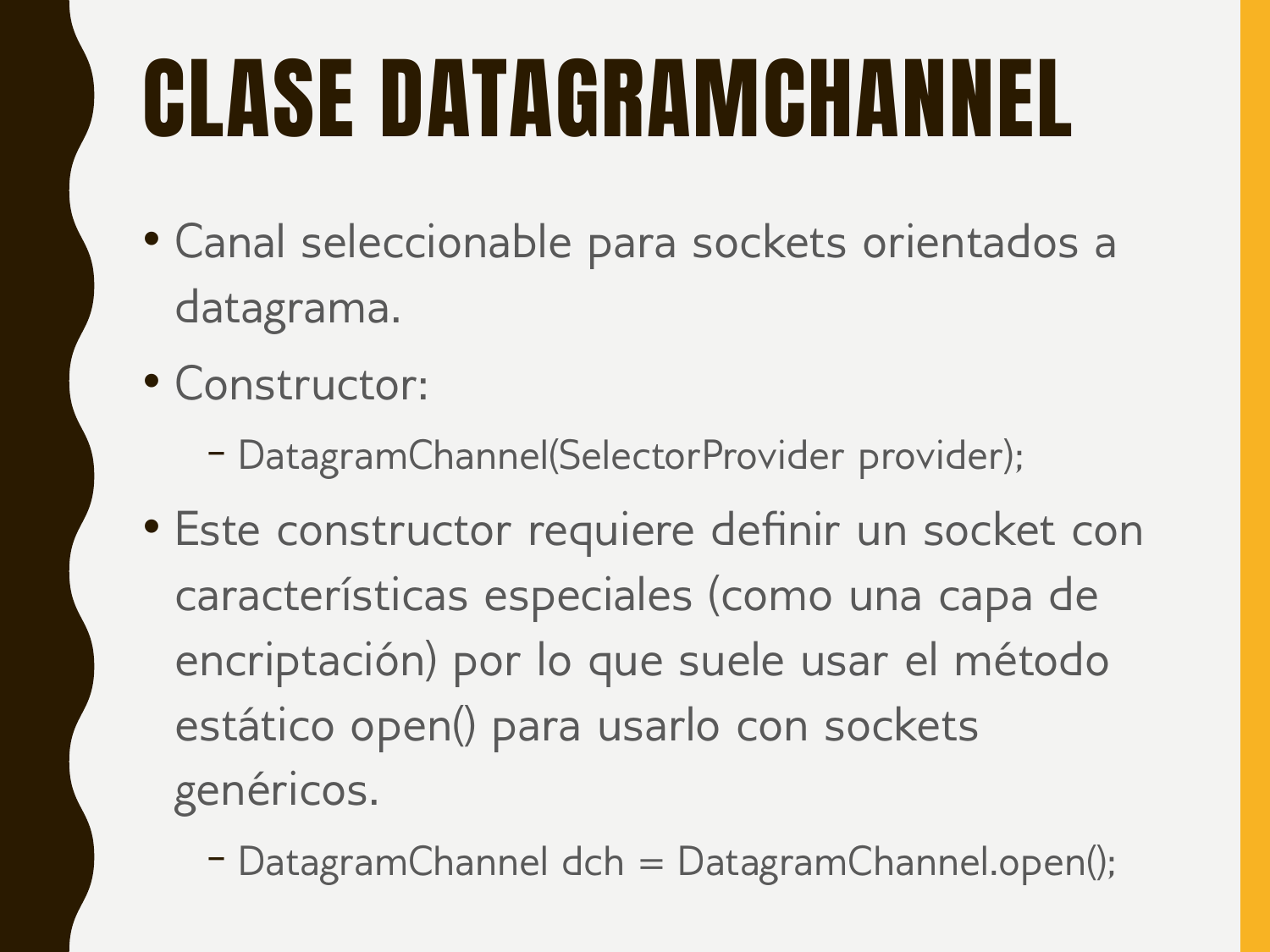

# Clase DatagramChannel
Canal seleccionable para sockets orientados a datagrama.
Constructor:
DatagramChannel(SelectorProvider provider);
Este constructor requiere definir un socket con características especiales (como una capa de encriptación) por lo que suele usar el método estático open() para usarlo con sockets genéricos.
DatagramChannel dch = DatagramChannel.open();